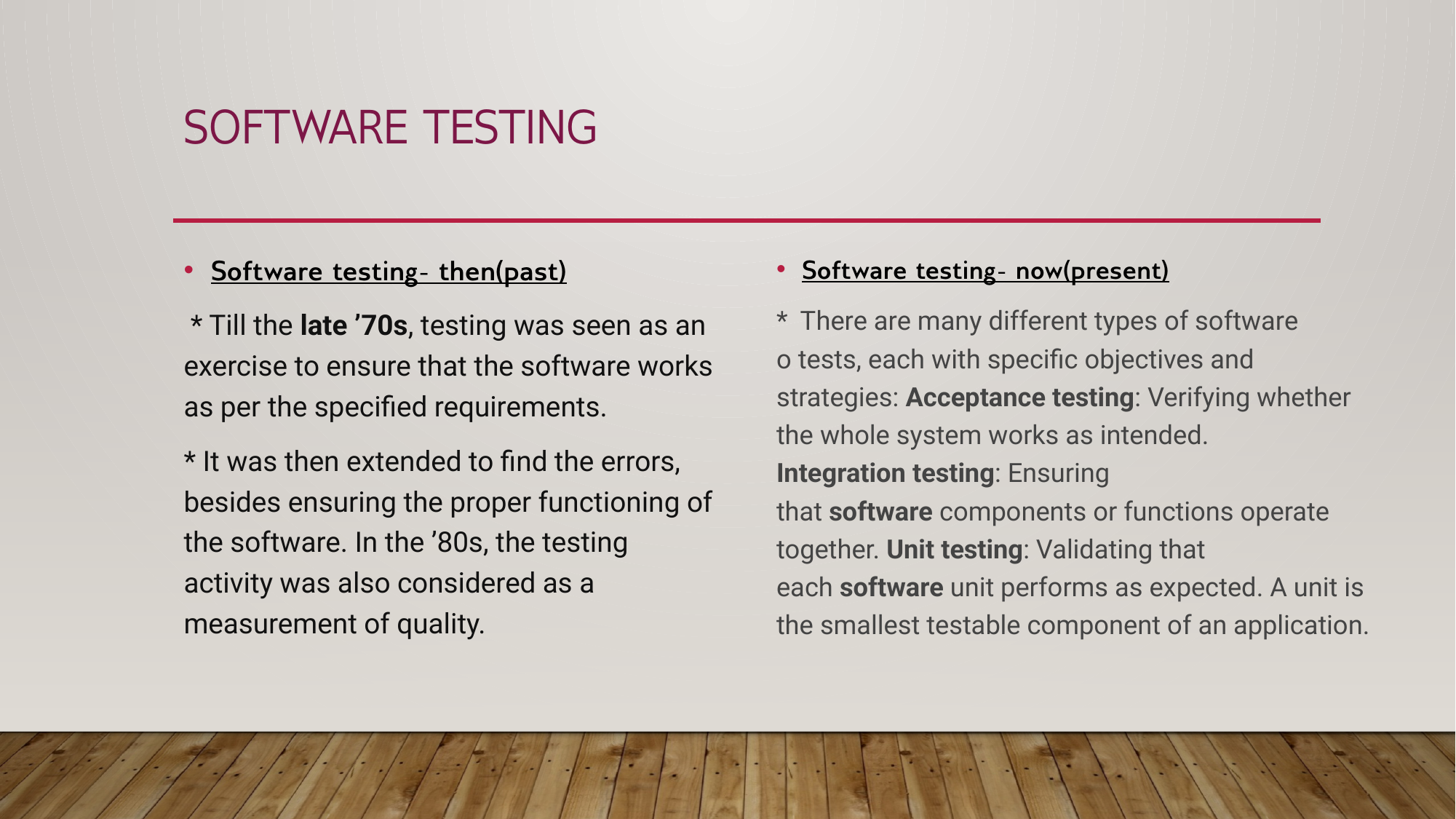

# Software testing
Software testing- then(past)
 * Till the late ’70s, testing was seen as an exercise to ensure that the software works as per the specified requirements.
* It was then extended to find the errors, besides ensuring the proper functioning of the software. In the ’80s, the testing activity was also considered as a measurement of quality.
Software testing- now(present)
*  There are many different types of software o tests, each with specific objectives and strategies: Acceptance testing: Verifying whether the whole system works as intended. Integration testing: Ensuring that software components or functions operate together. Unit testing: Validating that each software unit performs as expected. A unit is the smallest testable component of an application.